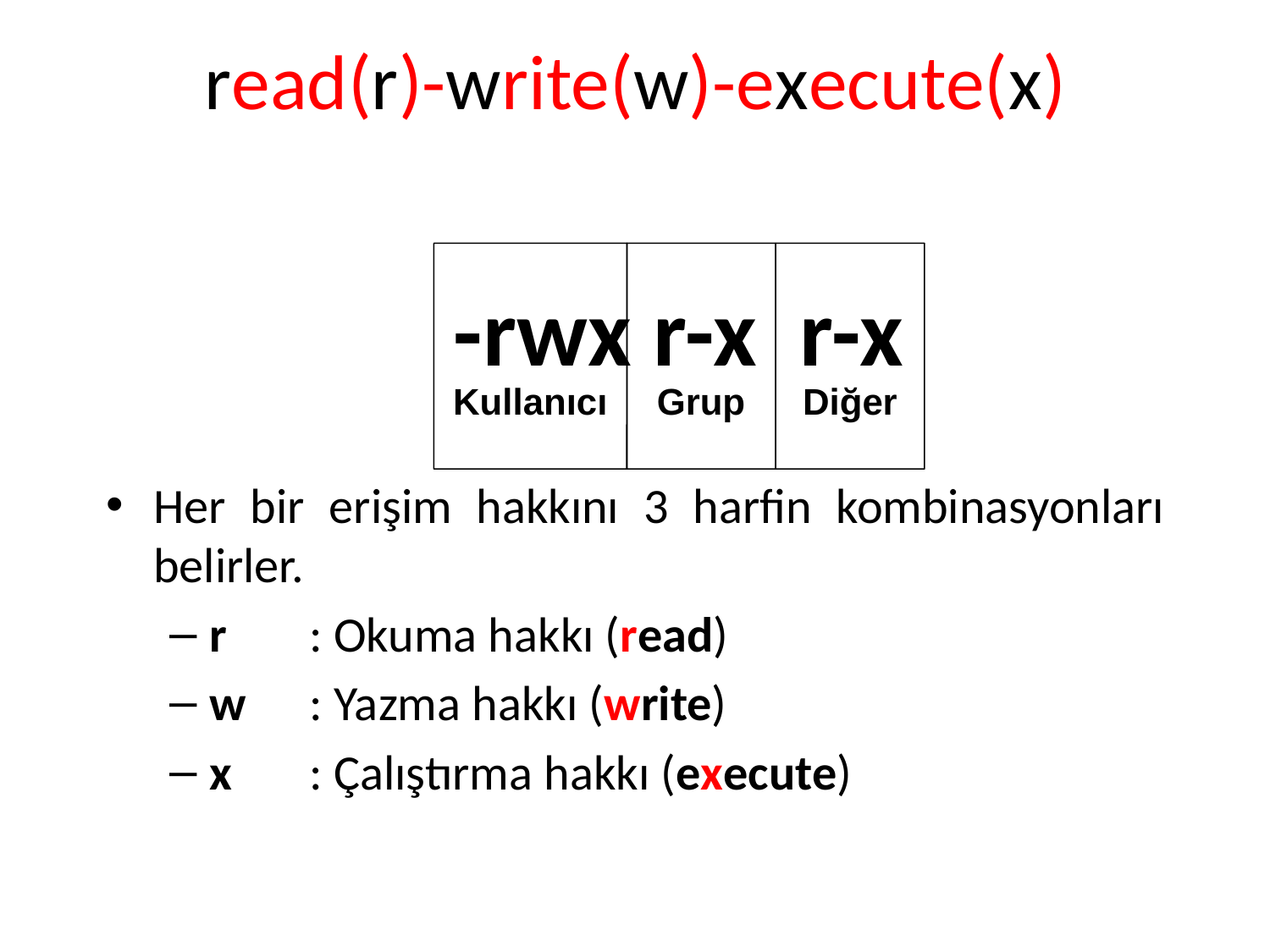

# read(r)-write(w)-execute(x)‏

Kullanıcı

Grup

Diğer
    -rwx r-x  r-x

Her bir erişim hakkını 3 harfin kombinasyonları belirler.
r 	: Okuma hakkı (read)‏
w 	: Yazma hakkı (write)‏
x 	: Çalıştırma hakkı (execute)‏